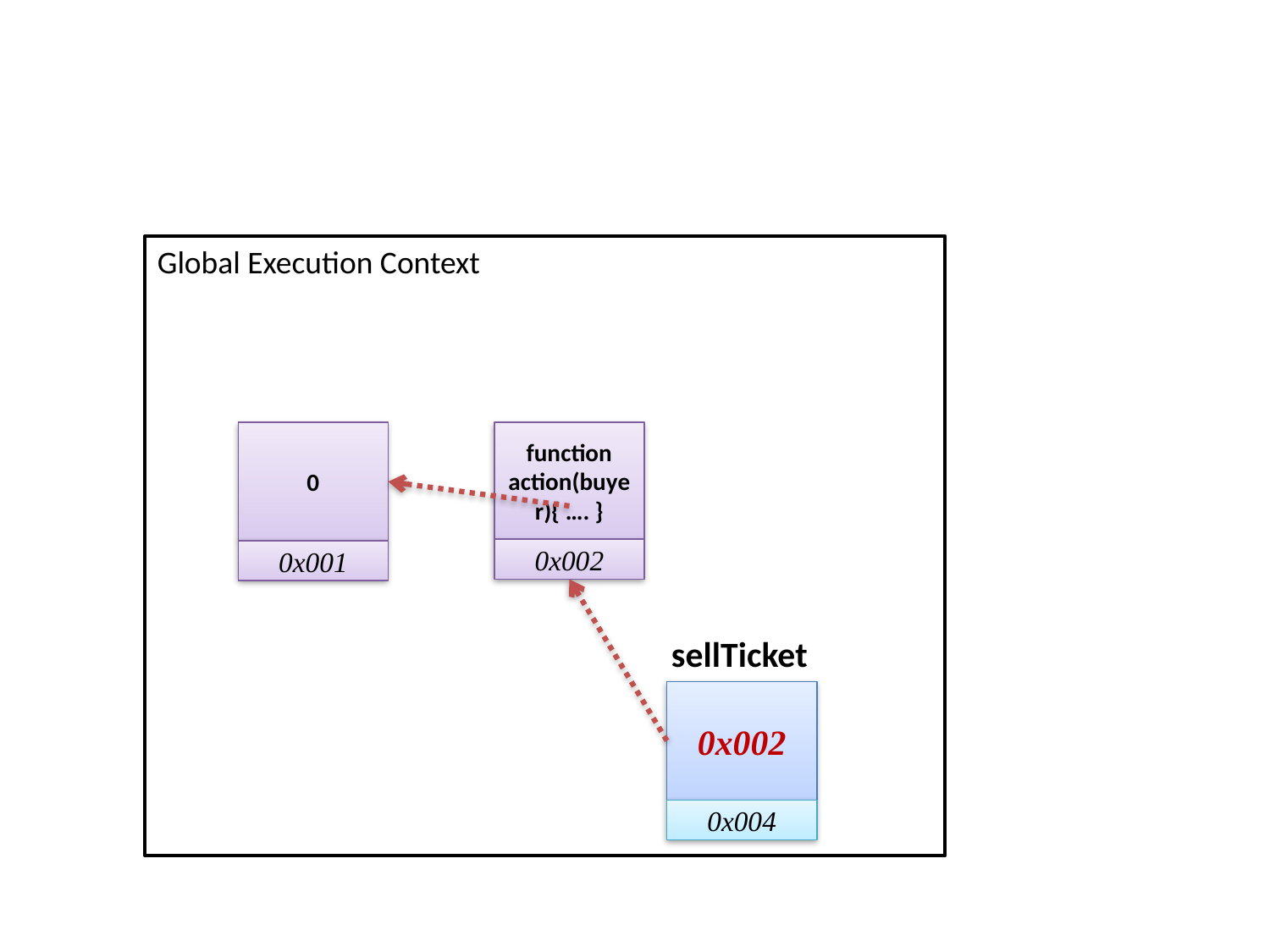

Global Execution Context
0
0x001
function action(buyer){ …. }
0x002
sellTicket
0x002
0x004